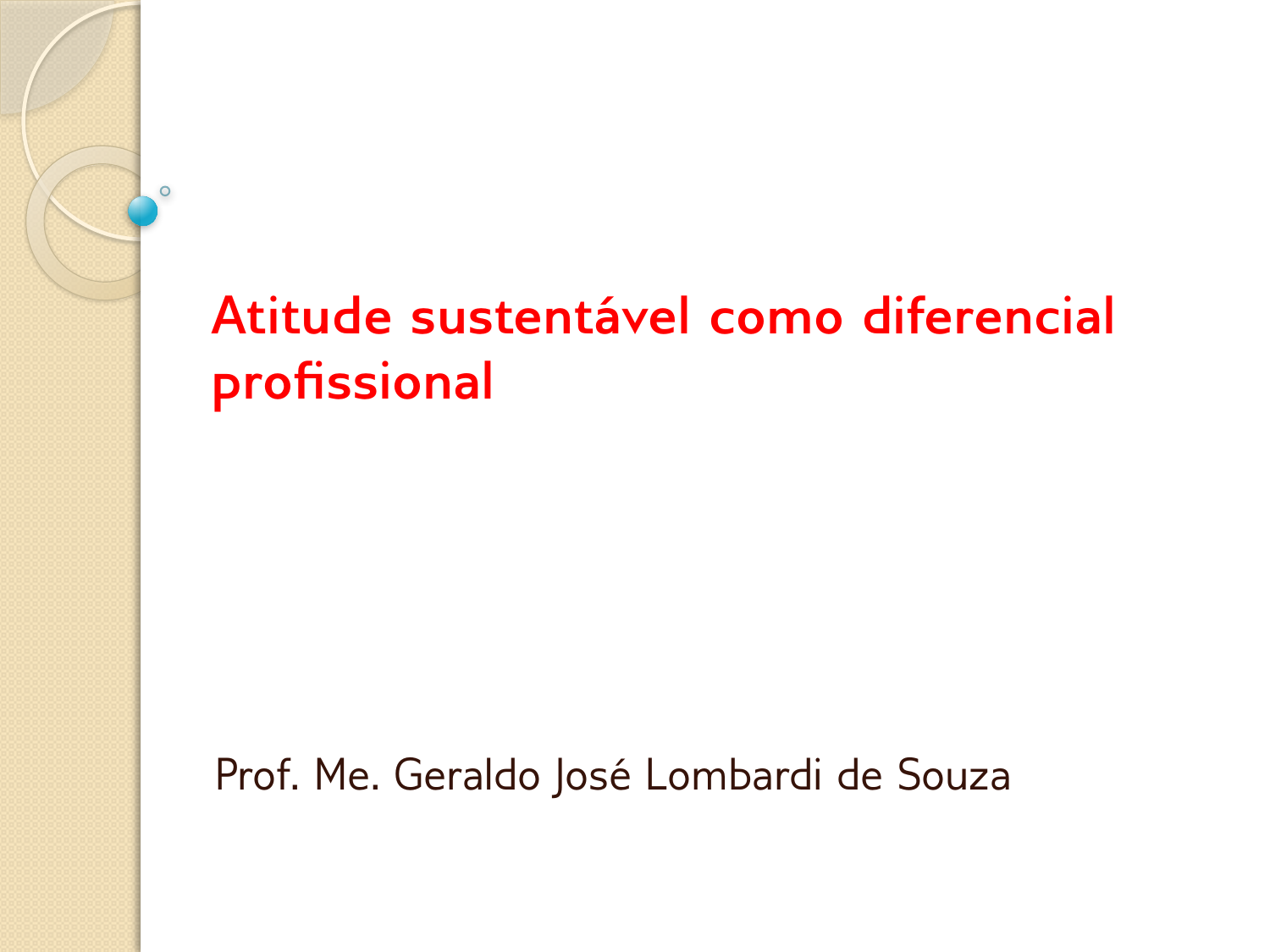

# Atitude sustentável como diferencial profissional
Prof. Me. Geraldo José Lombardi de Souza